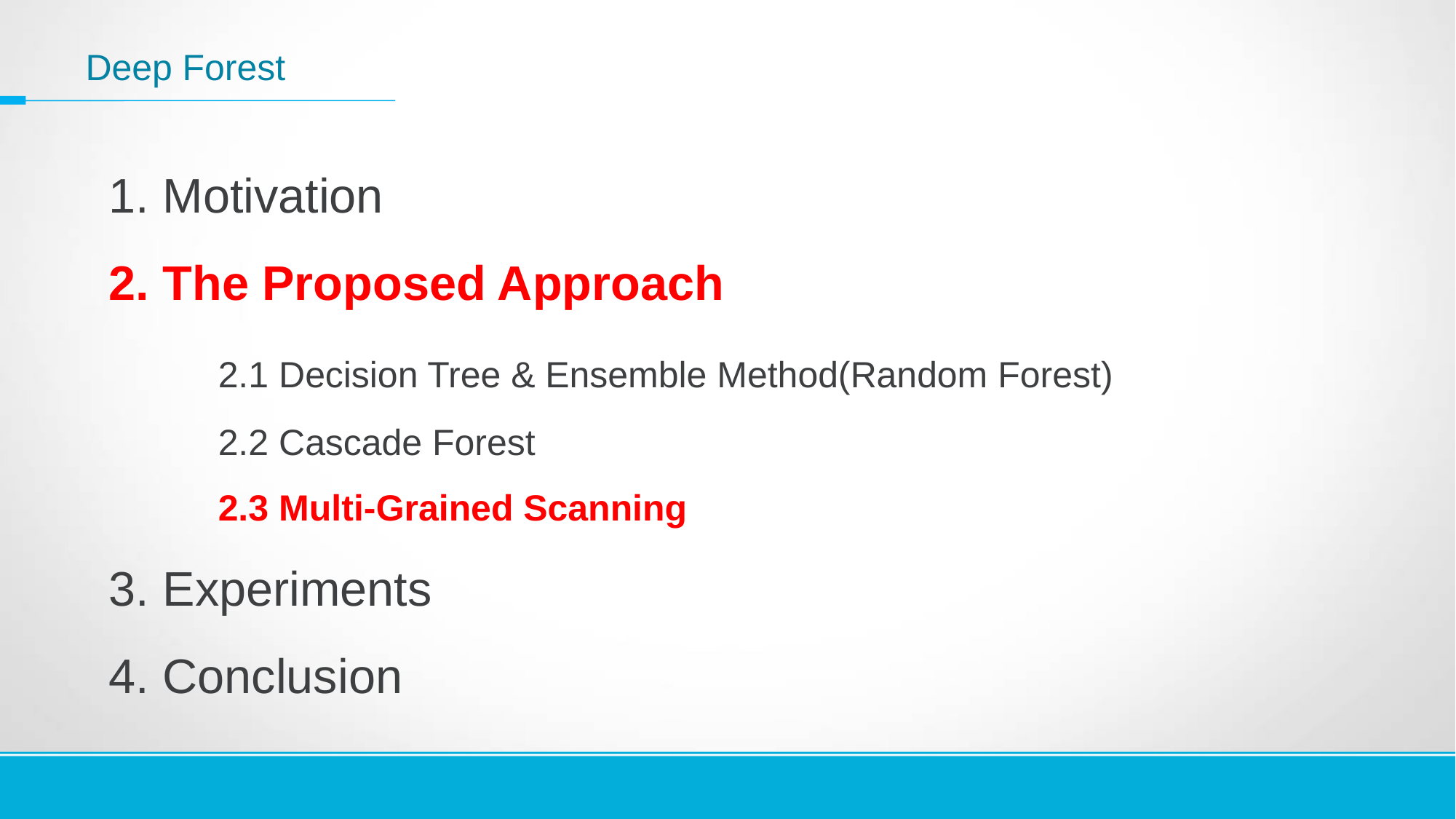

# Deep Forest
1. Motivation
2. The Proposed Approach
	2.1 Decision Tree & Ensemble Method(Random Forest)
	2.2 Cascade Forest
	2.3 Multi-Grained Scanning
3. Experiments
4. Conclusion